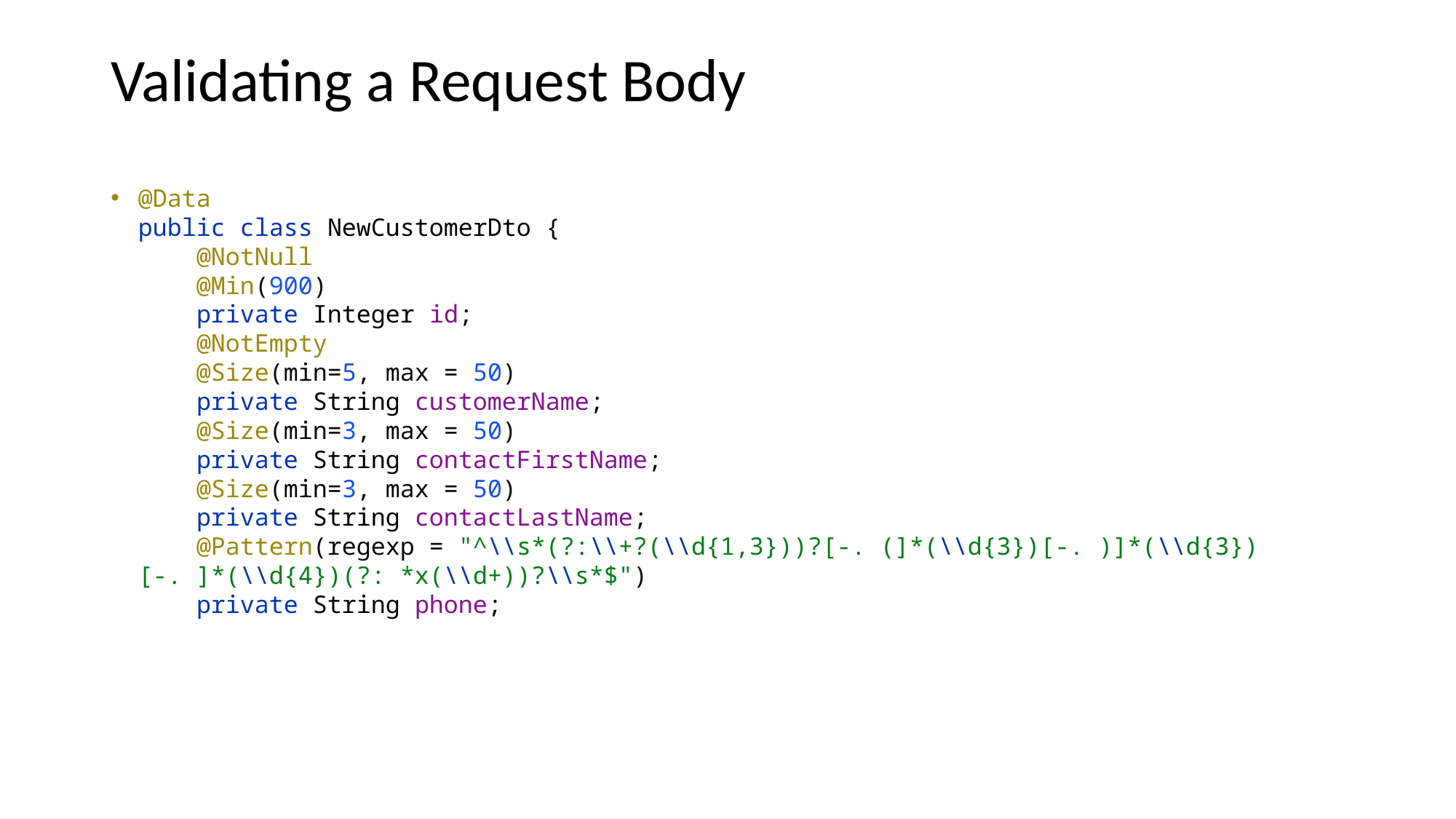

# Validating a Request Body
@Data
public class NewCustomerDto {
    @NotNull
    @Min(900)
    private Integer id;
    @NotEmpty
    @Size(min=5, max = 50)
    private String customerName;
    @Size(min=3, max = 50)
    private String contactFirstName;
    @Size(min=3, max = 50)
    private String contactLastName;
    @Pattern(regexp = "^\\s*(?:\\+?(\\d{1,3}))?[-. (]*(\\d{3})[-. )]*(\\d{3})[-. ]*(\\d{4})(?: *x(\\d+))?\\s*$")
    private String phone;